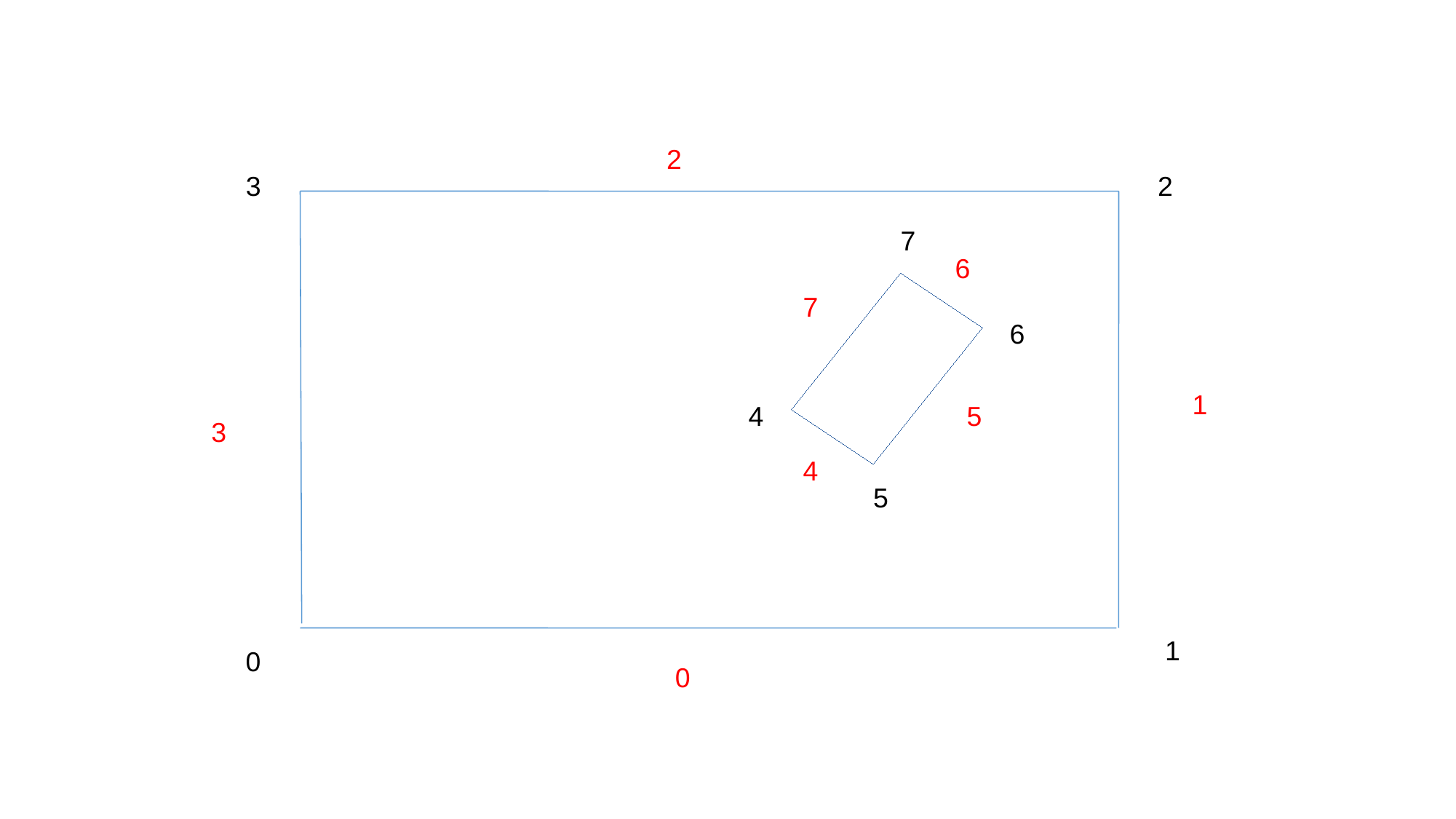

2
3
2

7
6

7
6

1
4
5
3

4
5

1
0
0